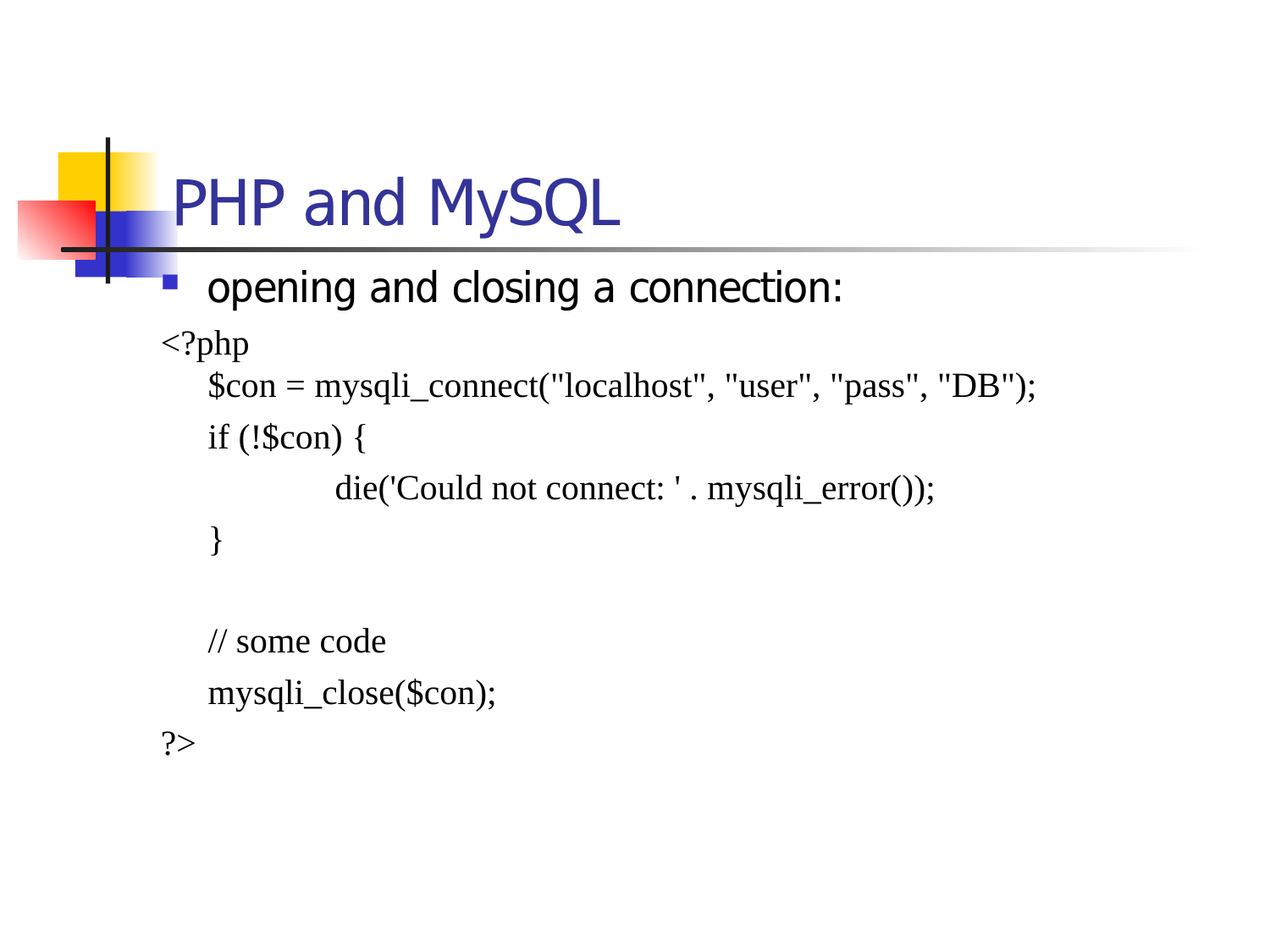

PHP and MySQL
opening and closing a connection:
<?php
$con = mysqli_connect("localhost", "user", "pass", "DB");
	if (!$con) {
     		die('Could not connect: ' . mysqli_error());
	}

	// some code
	mysqli_close($con);
?>